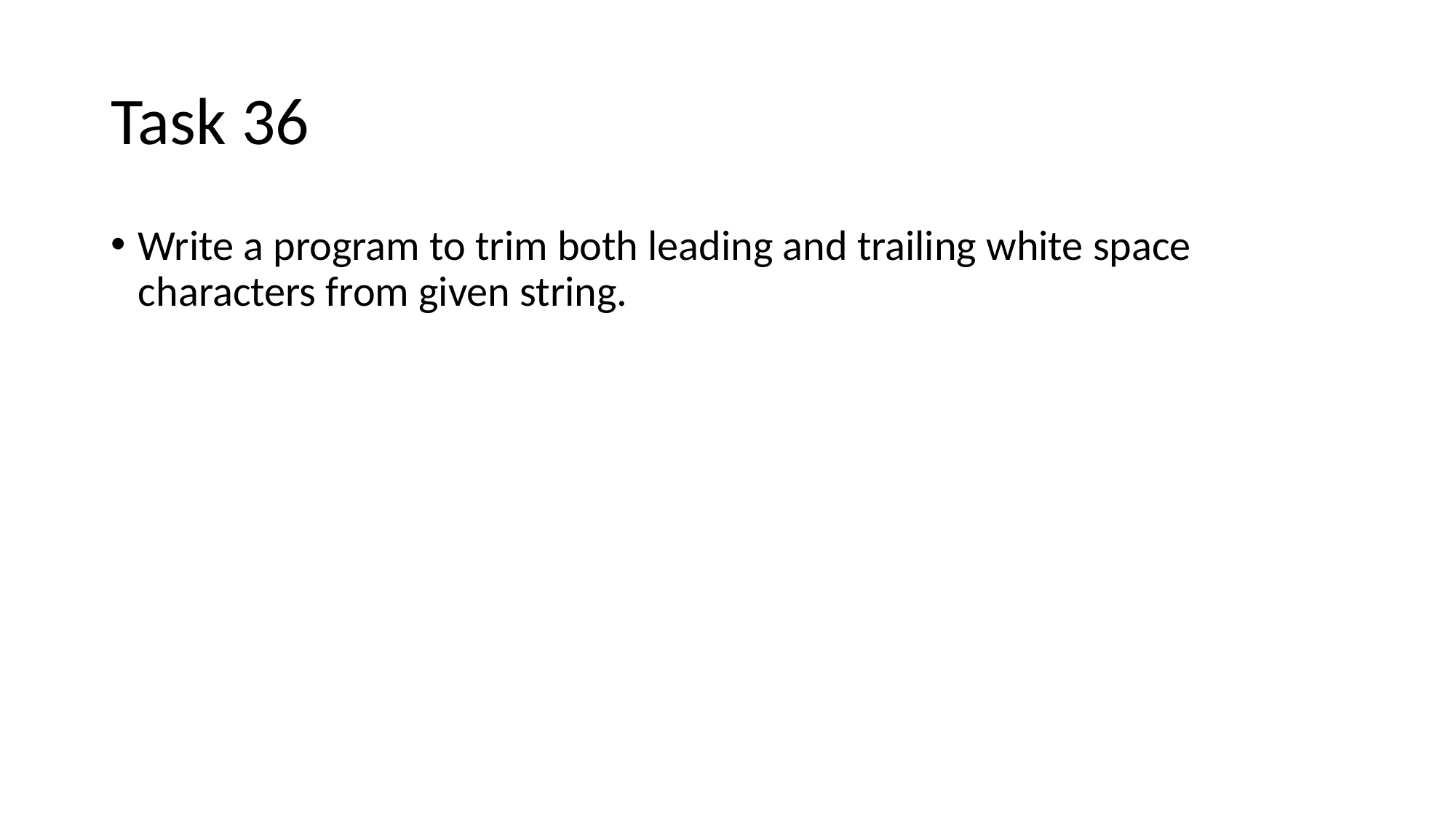

# Task 36
Write a program to trim both leading and trailing white space characters from given string.